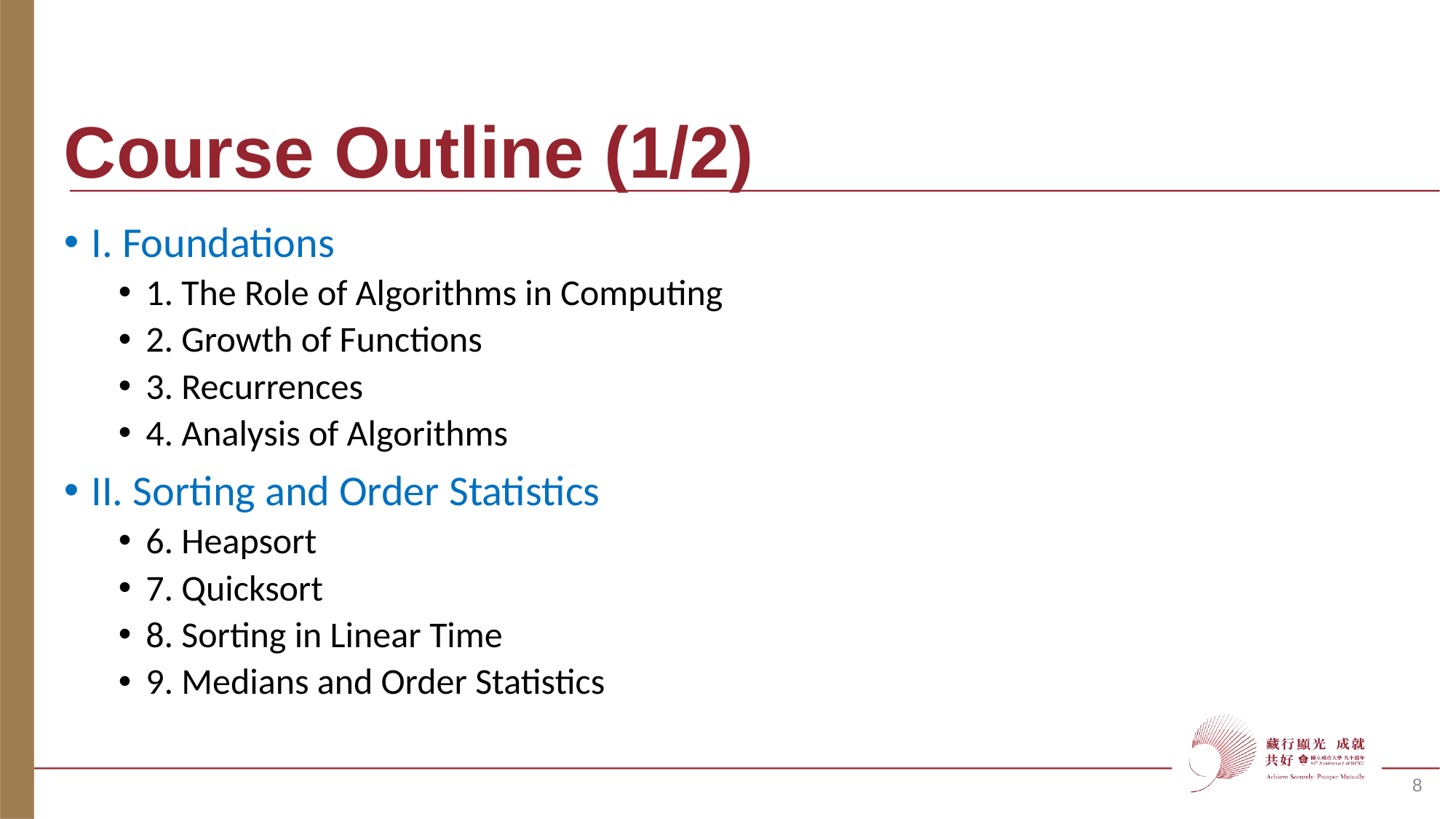

# Course Outline (1/2)
I. Foundations
1. The Role of Algorithms in Computing
2. Growth of Functions
3. Recurrences
4. Analysis of Algorithms
II. Sorting and Order Statistics
6. Heapsort
7. Quicksort
8. Sorting in Linear Time
9. Medians and Order Statistics

8